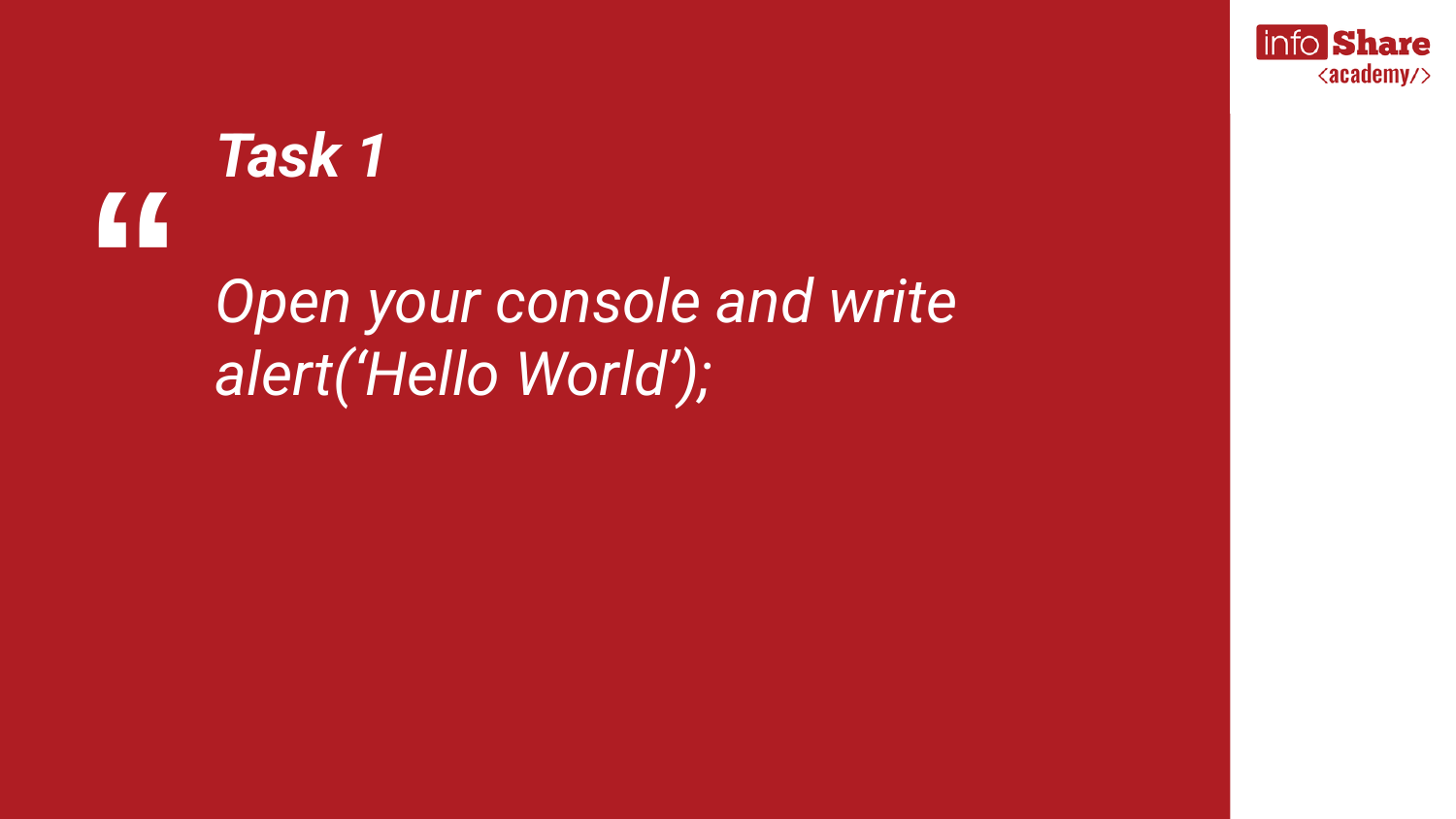

Task 1

Open your console and write alert(‘Hello World’);